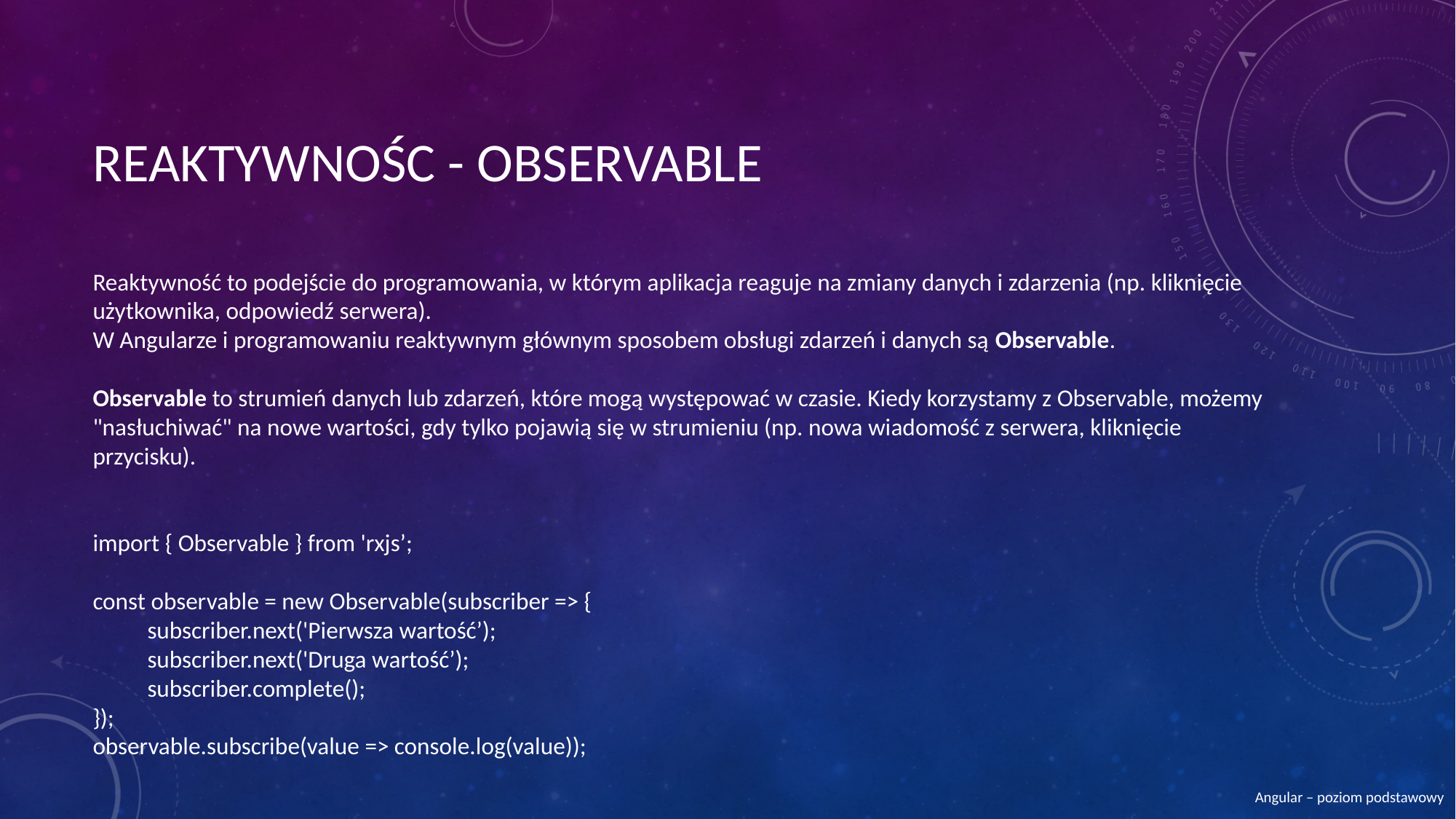

# Reaktywnośc - Observable
Reaktywność to podejście do programowania, w którym aplikacja reaguje na zmiany danych i zdarzenia (np. kliknięcie użytkownika, odpowiedź serwera).
W Angularze i programowaniu reaktywnym głównym sposobem obsługi zdarzeń i danych są Observable.

Observable to strumień danych lub zdarzeń, które mogą występować w czasie. Kiedy korzystamy z Observable, możemy "nasłuchiwać" na nowe wartości, gdy tylko pojawią się w strumieniu (np. nowa wiadomość z serwera, kliknięcie przycisku).

import { Observable } from 'rxjs’;

const observable = new Observable(subscriber => {
subscriber.next('Pierwsza wartość’);
subscriber.next('Druga wartość’);
subscriber.complete();
});
observable.subscribe(value => console.log(value));
Angular – poziom podstawowy